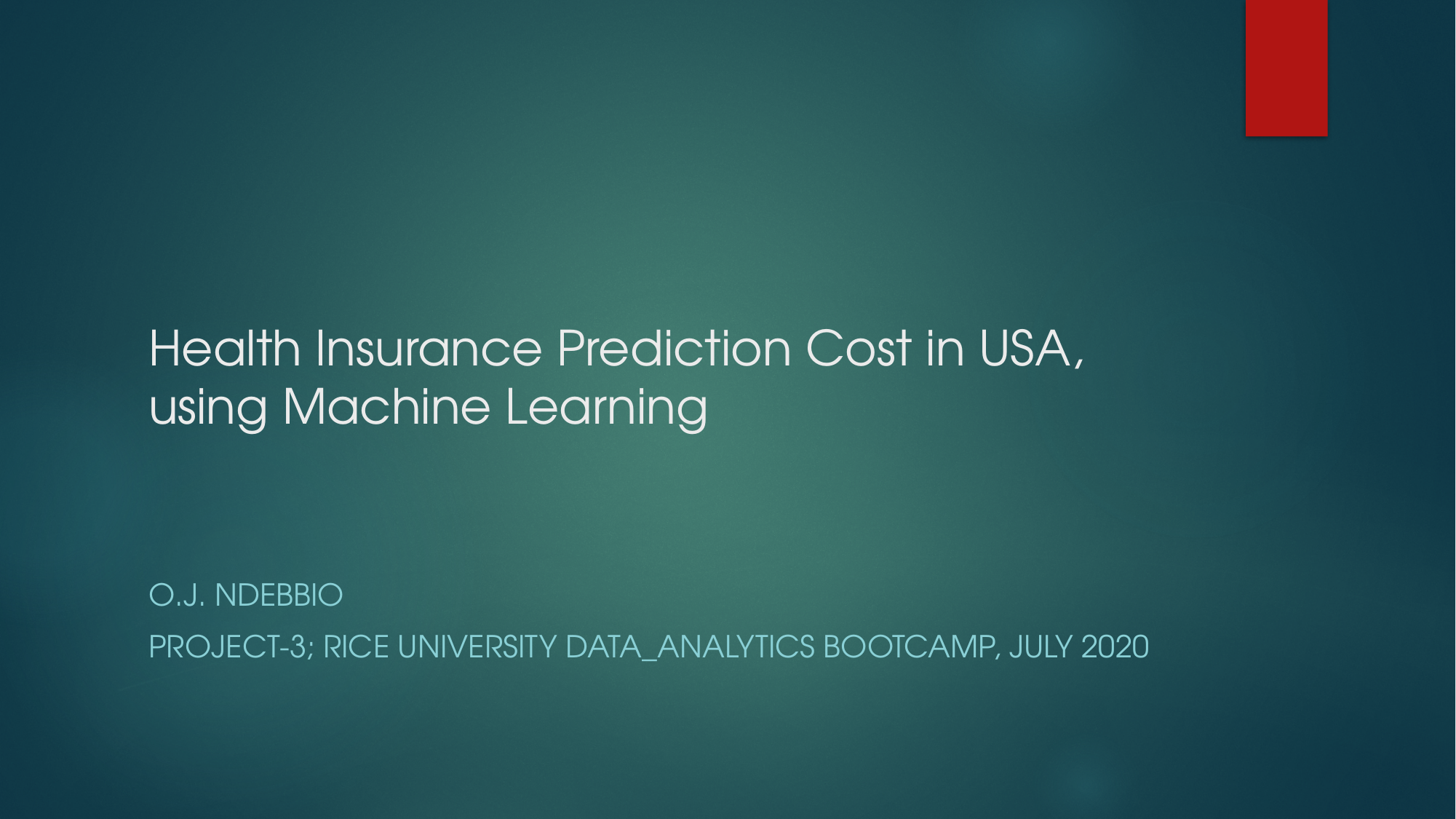

# Health Insurance Prediction Cost in USA, using Machine Learning
O.J. Ndebbio
Project-3; Rice University Data_ANALYTICS BOOTCAMP, July 2020